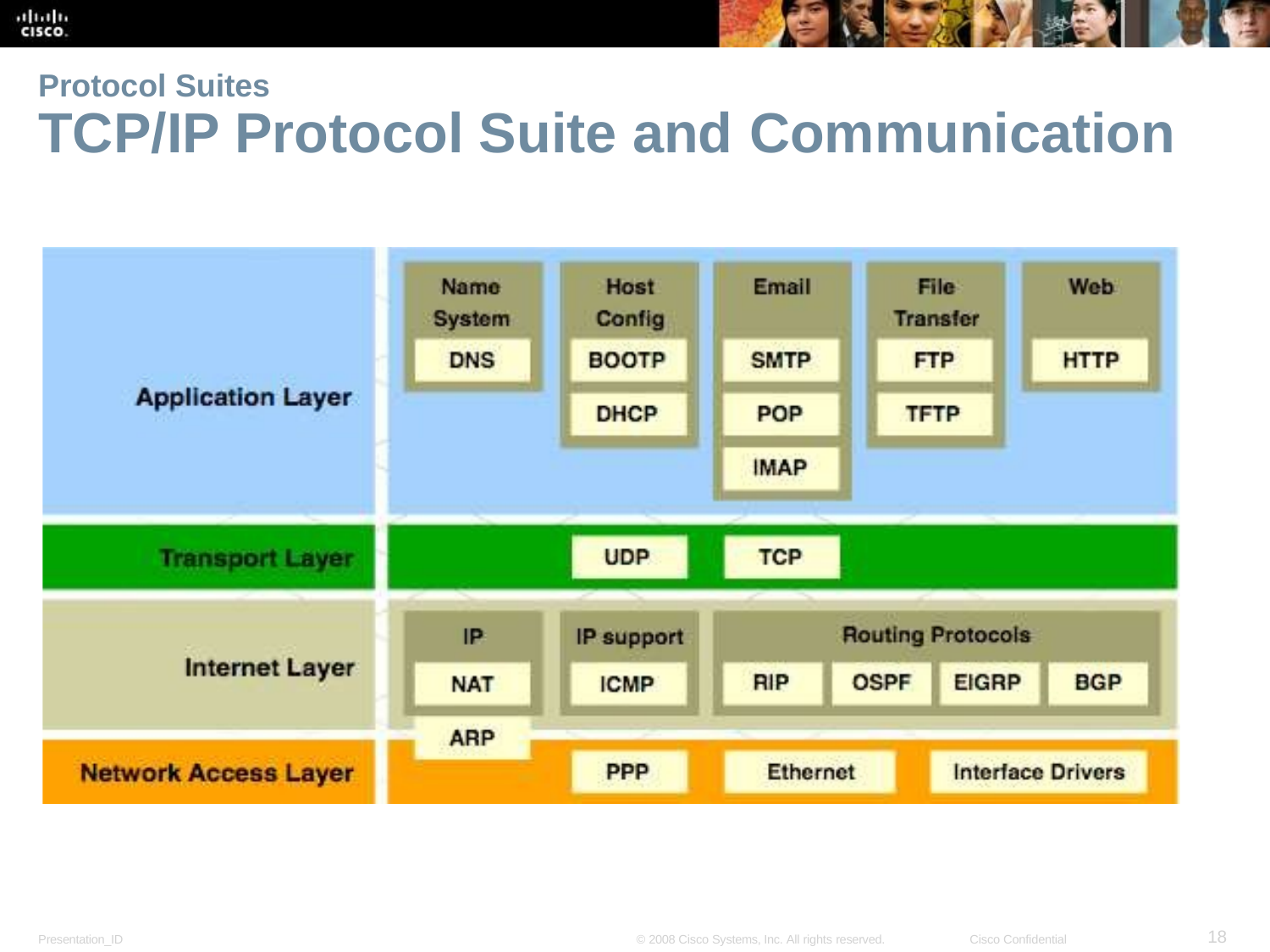

Protocol Suites
# TCP/IP Protocol Suite and Communication

18
Presentation_ID
© 2008 Cisco Systems, Inc. All rights reserved.
Cisco Confidential